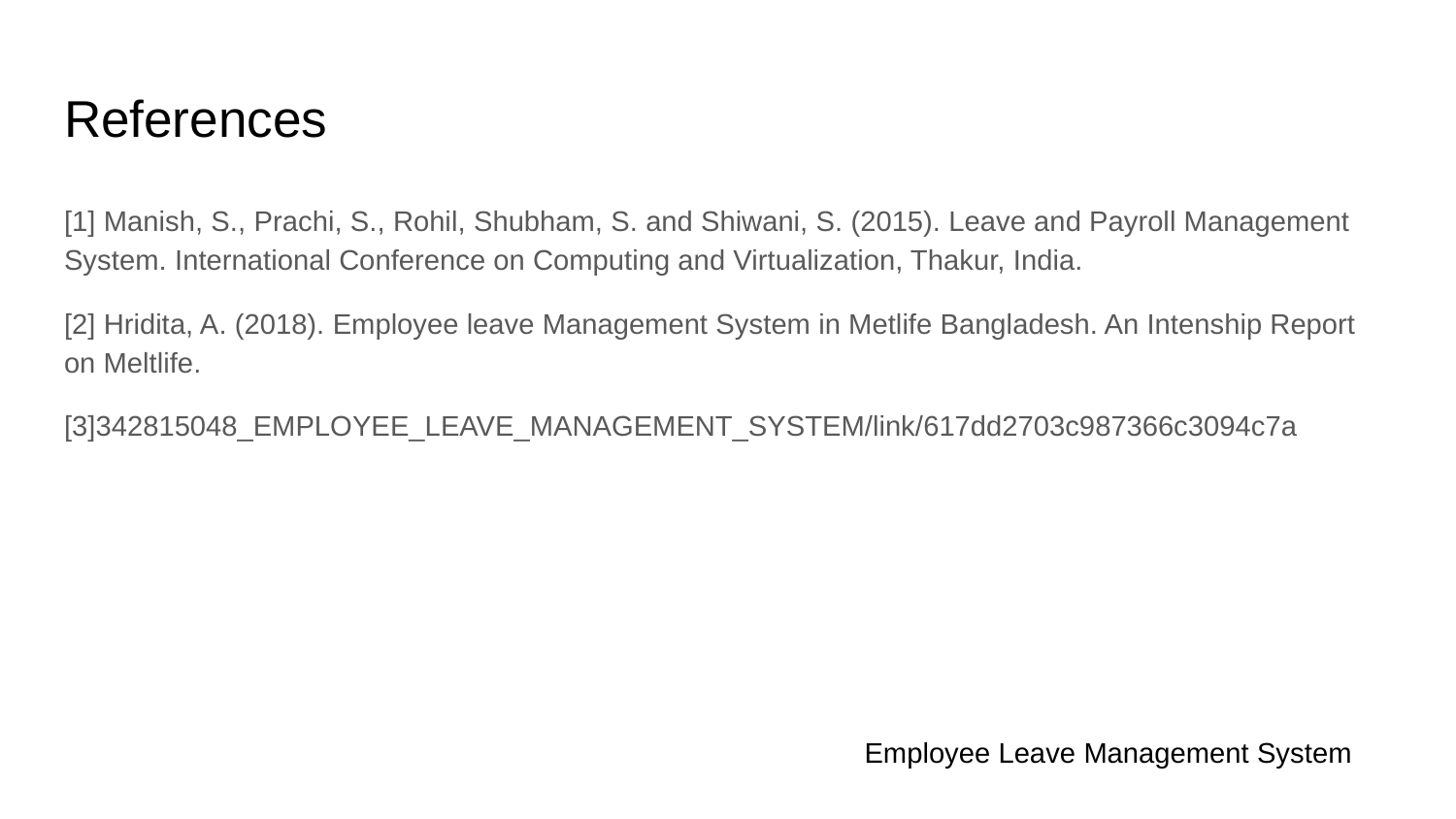

# References
[1] Manish, S., Prachi, S., Rohil, Shubham, S. and Shiwani, S. (2015). Leave and Payroll Management System. International Conference on Computing and Virtualization, Thakur, India.
[2] Hridita, A. (2018). Employee leave Management System in Metlife Bangladesh. An Intenship Report on Meltlife.
[3]342815048_EMPLOYEE_LEAVE_MANAGEMENT_SYSTEM/link/617dd2703c987366c3094c7a

Employee Leave Management System